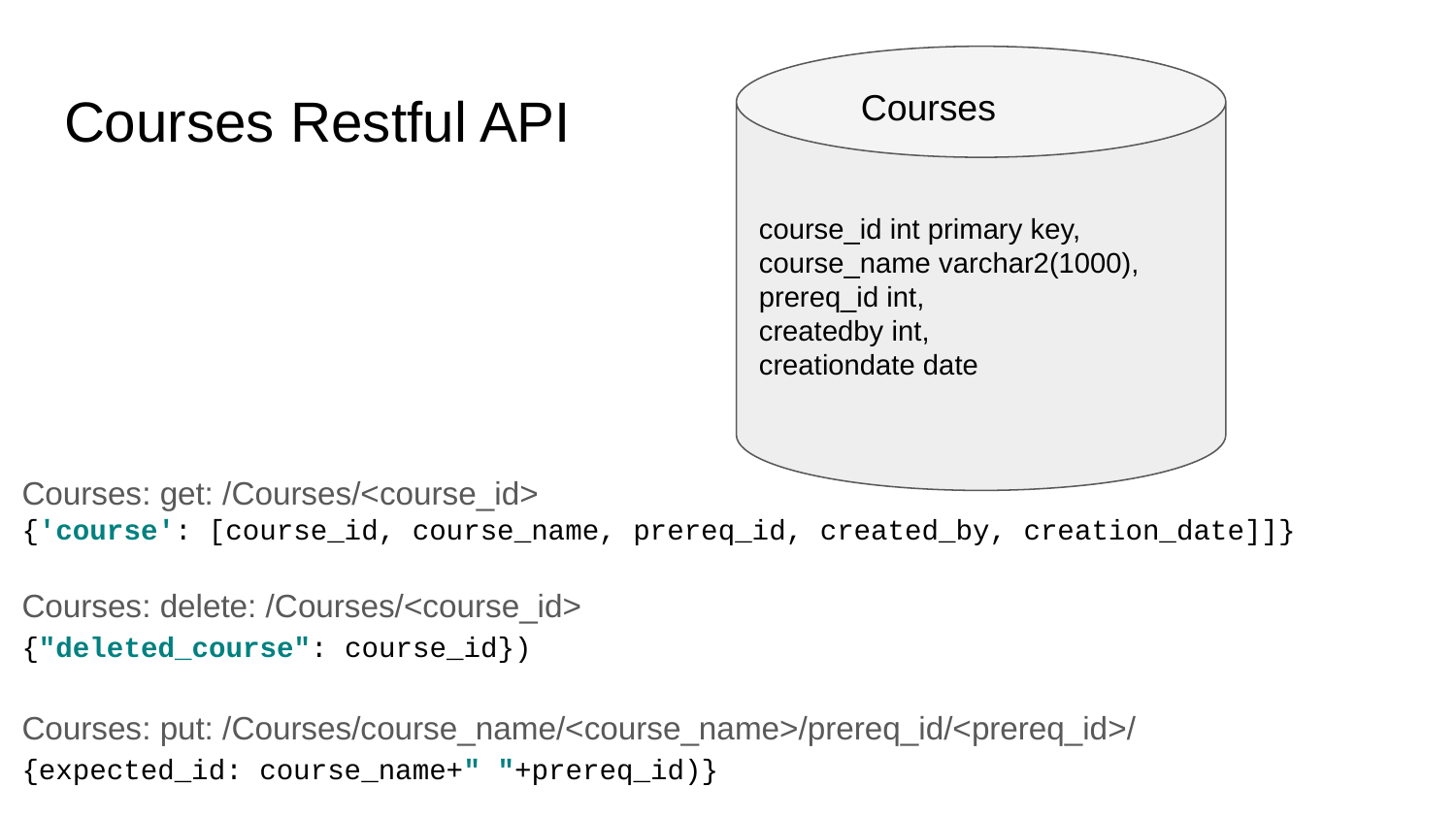

course_id int primary key,
 course_name varchar2(1000),
 prereq_id int,
 createdby int,
 creationdate date

Courses
# Courses Restful API

Courses: get: /Courses/<course_id>
{'course': [course_id, course_name, prereq_id, created_by, creation_date]]}

Courses: delete: /Courses/<course_id>
{"deleted_course": course_id})

Courses: put: /Courses/course_name/<course_name>/prereq_id/<prereq_id>/
{expected_id: course_name+" "+prereq_id)}